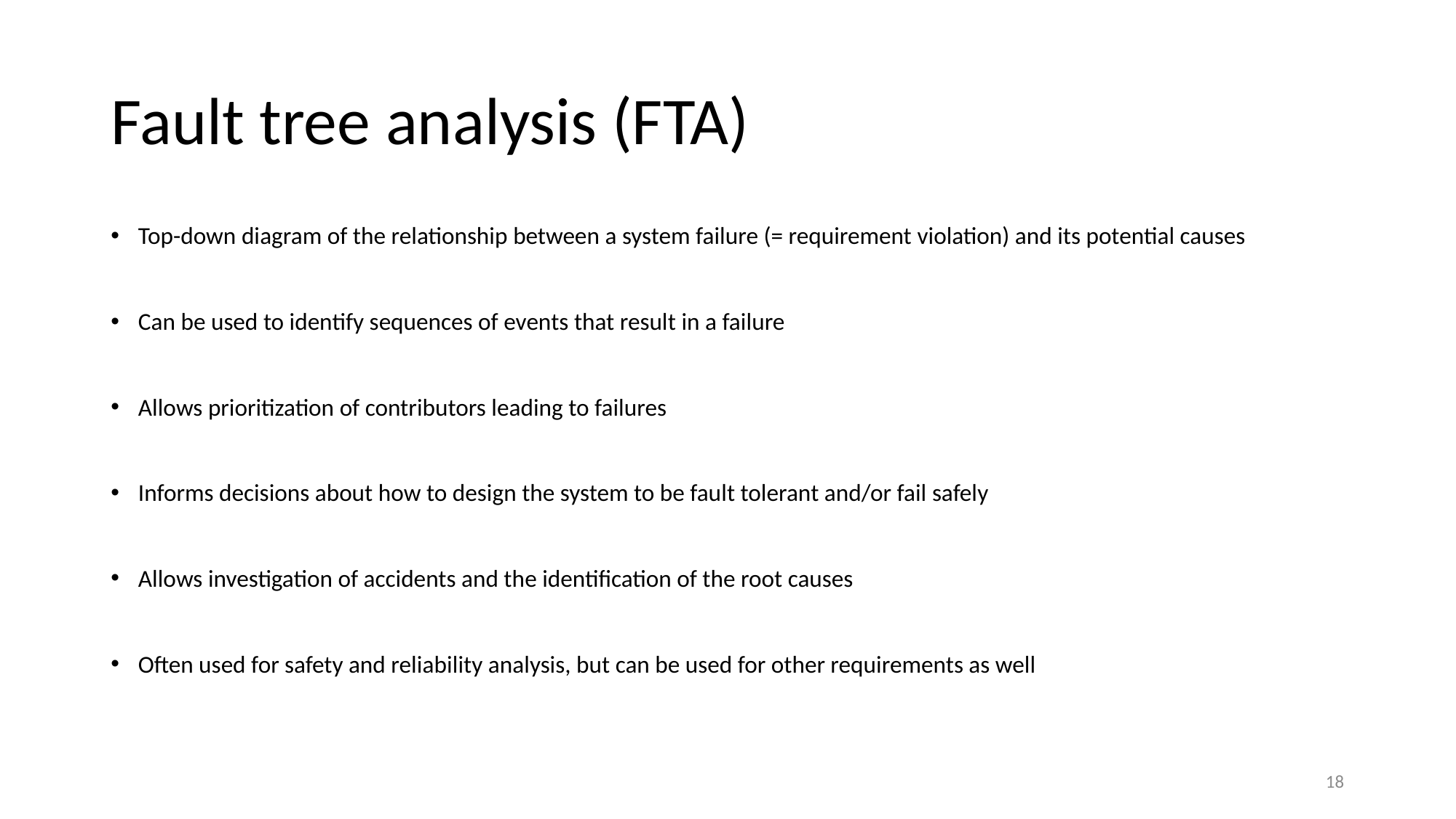

# Fault tree analysis (FTA)
Top-down diagram of the relationship between a system failure (= requirement violation) and its potential causes

Can be used to identify sequences of events that result in a failure

Allows prioritization of contributors leading to failures

Informs decisions about how to design the system to be fault tolerant and/or fail safely

Allows investigation of accidents and the identification of the root causes

Often used for safety and reliability analysis, but can be used for other requirements as well

18